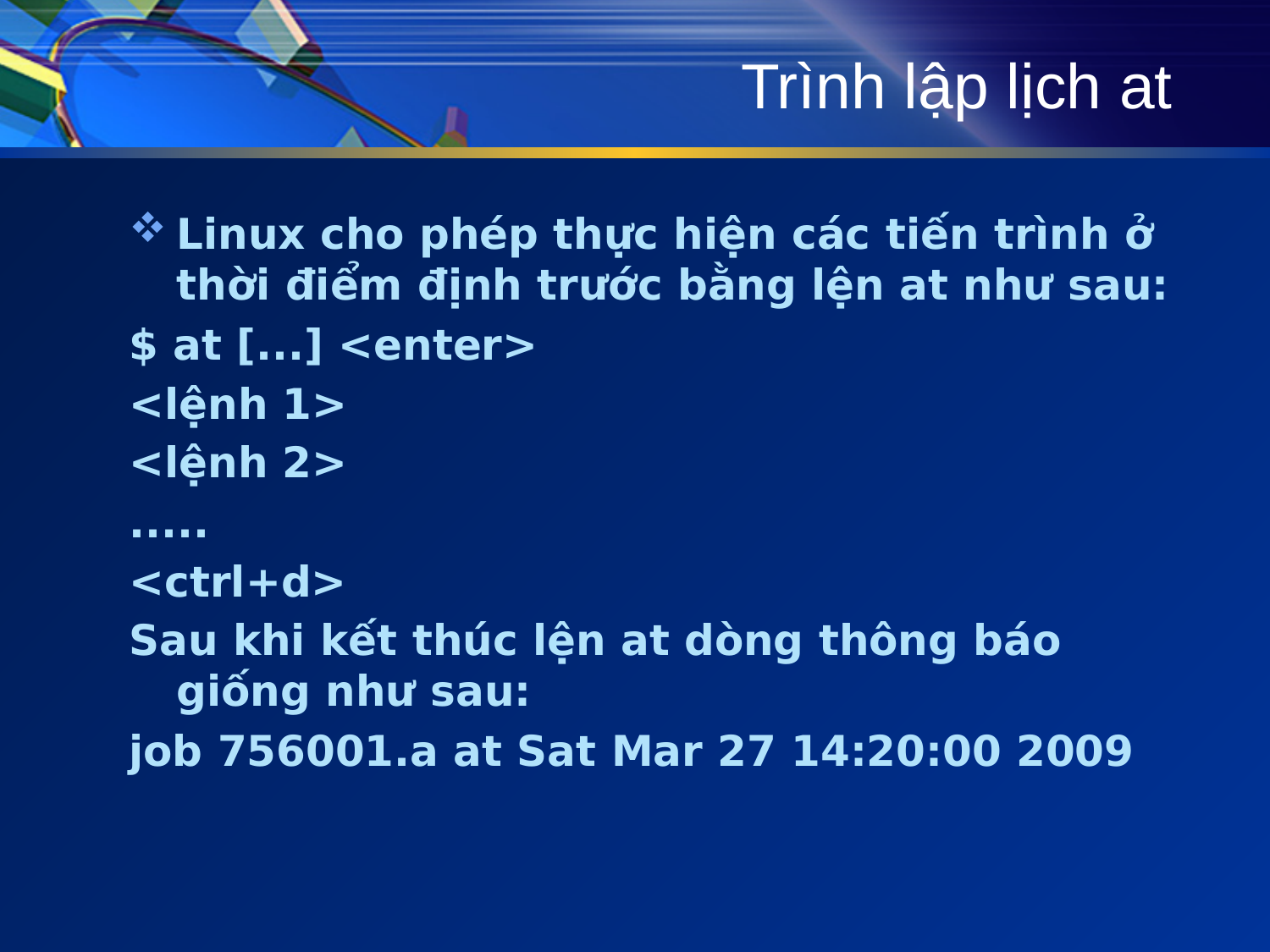

# Trình lập lịch at
Linux cho phép thực hiện các tiến trình ở  thời điểm định trước bằng lện at như sau:
$ at [...] <enter>
<lệnh 1>
<lệnh 2>
.....
<ctrl+d>
Sau khi kết thúc lện at dòng thông báo giống như sau:
job 756001.a at Sat Mar 27 14:20:00 2009